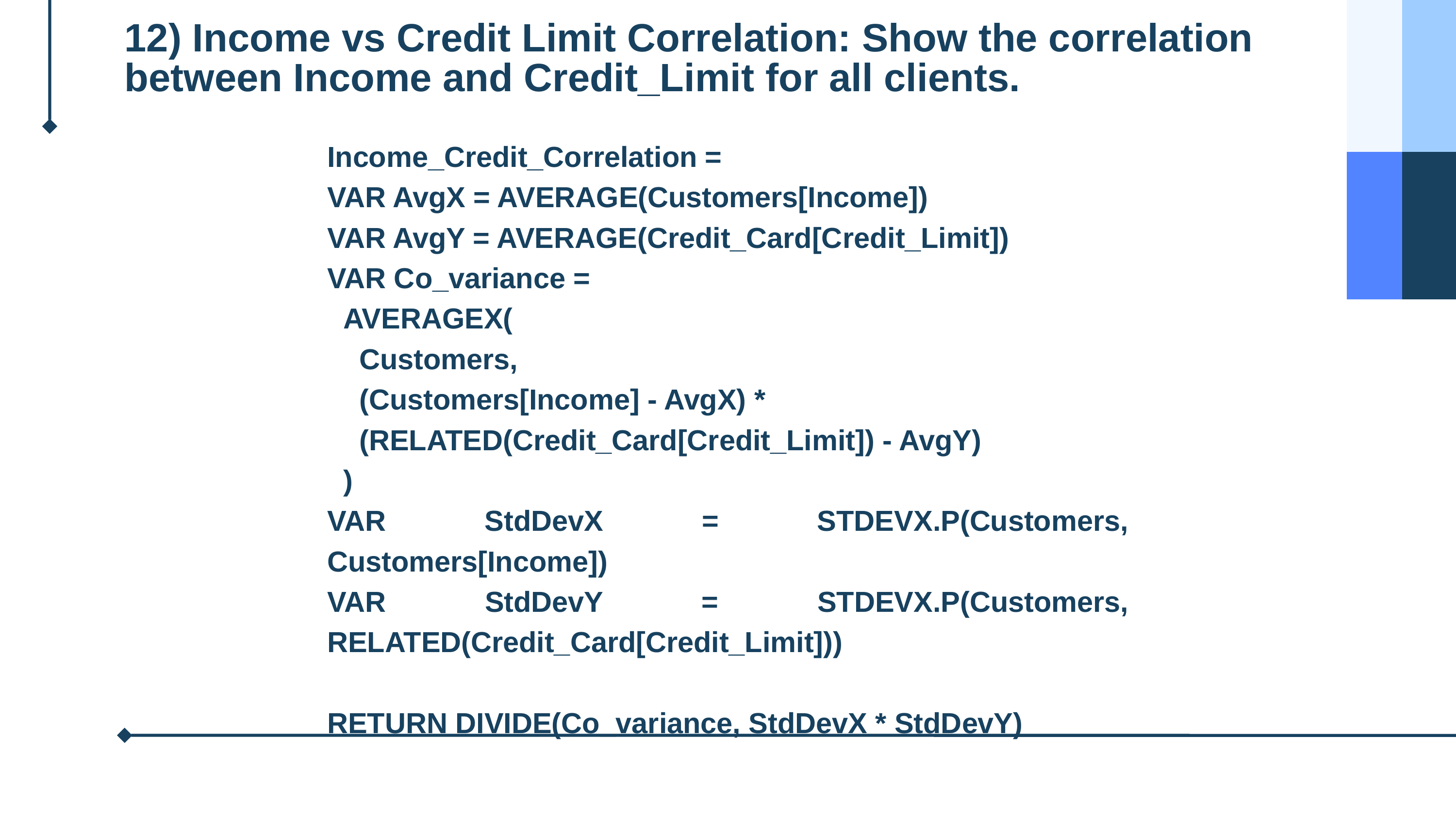

12) Income vs Credit Limit Correlation: Show the correlation between Income and Credit_Limit for all clients.
Income_Credit_Correlation =
VAR AvgX = AVERAGE(Customers[Income])
VAR AvgY = AVERAGE(Credit_Card[Credit_Limit])
VAR Co_variance =
  AVERAGEX(
    Customers,
    (Customers[Income] - AvgX) *
    (RELATED(Credit_Card[Credit_Limit]) - AvgY)
  )
VAR StdDevX = STDEVX.P(Customers, Customers[Income])
VAR StdDevY = STDEVX.P(Customers, RELATED(Credit_Card[Credit_Limit]))

RETURN DIVIDE(Co_variance, StdDevX * StdDevY)